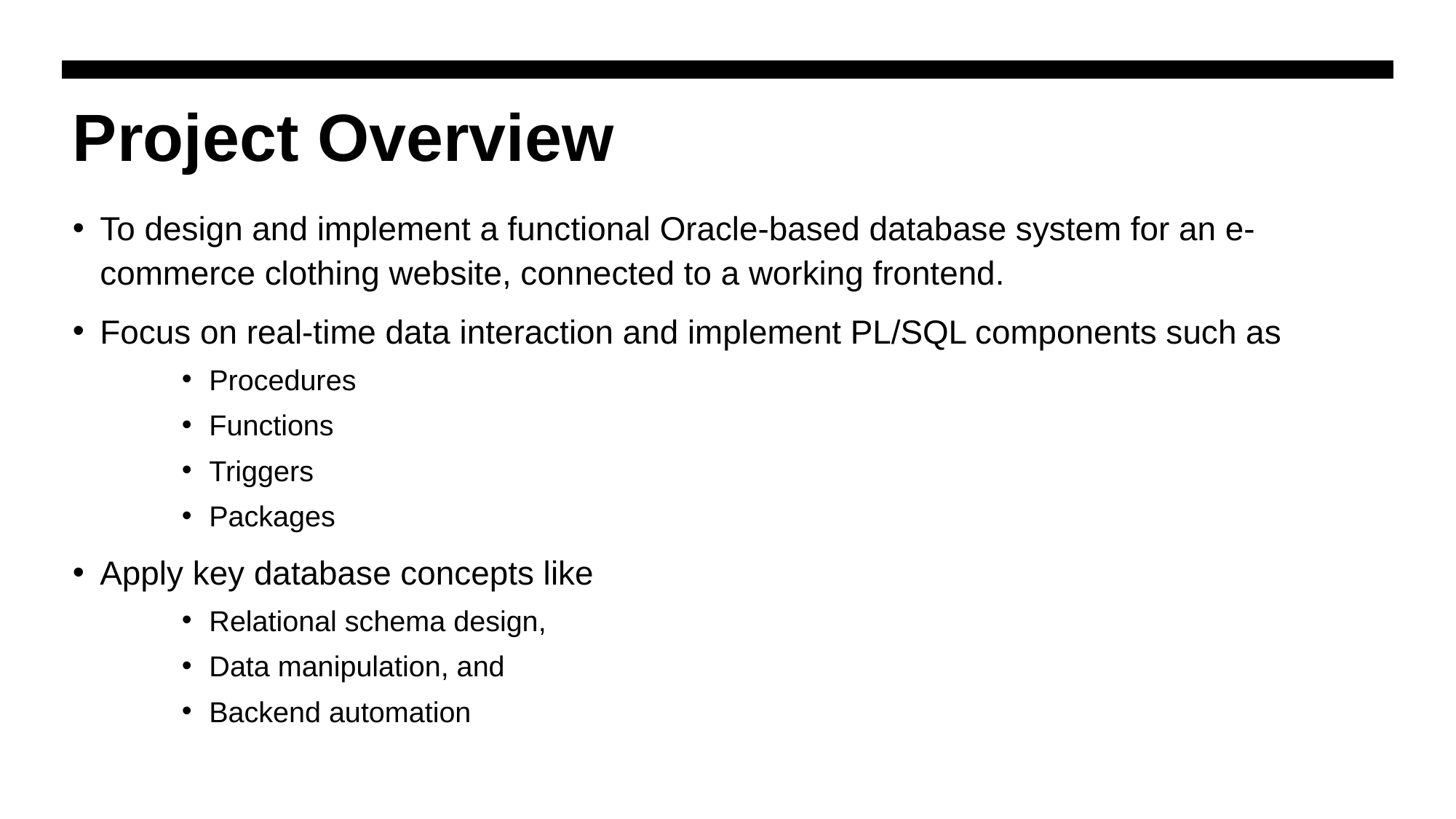

# Project Overview
To design and implement a functional Oracle-based database system for an e-commerce clothing website, connected to a working frontend.
Focus on real-time data interaction and implement PL/SQL components such as
Procedures
Functions
Triggers
Packages
Apply key database concepts like
Relational schema design,
Data manipulation, and
Backend automation